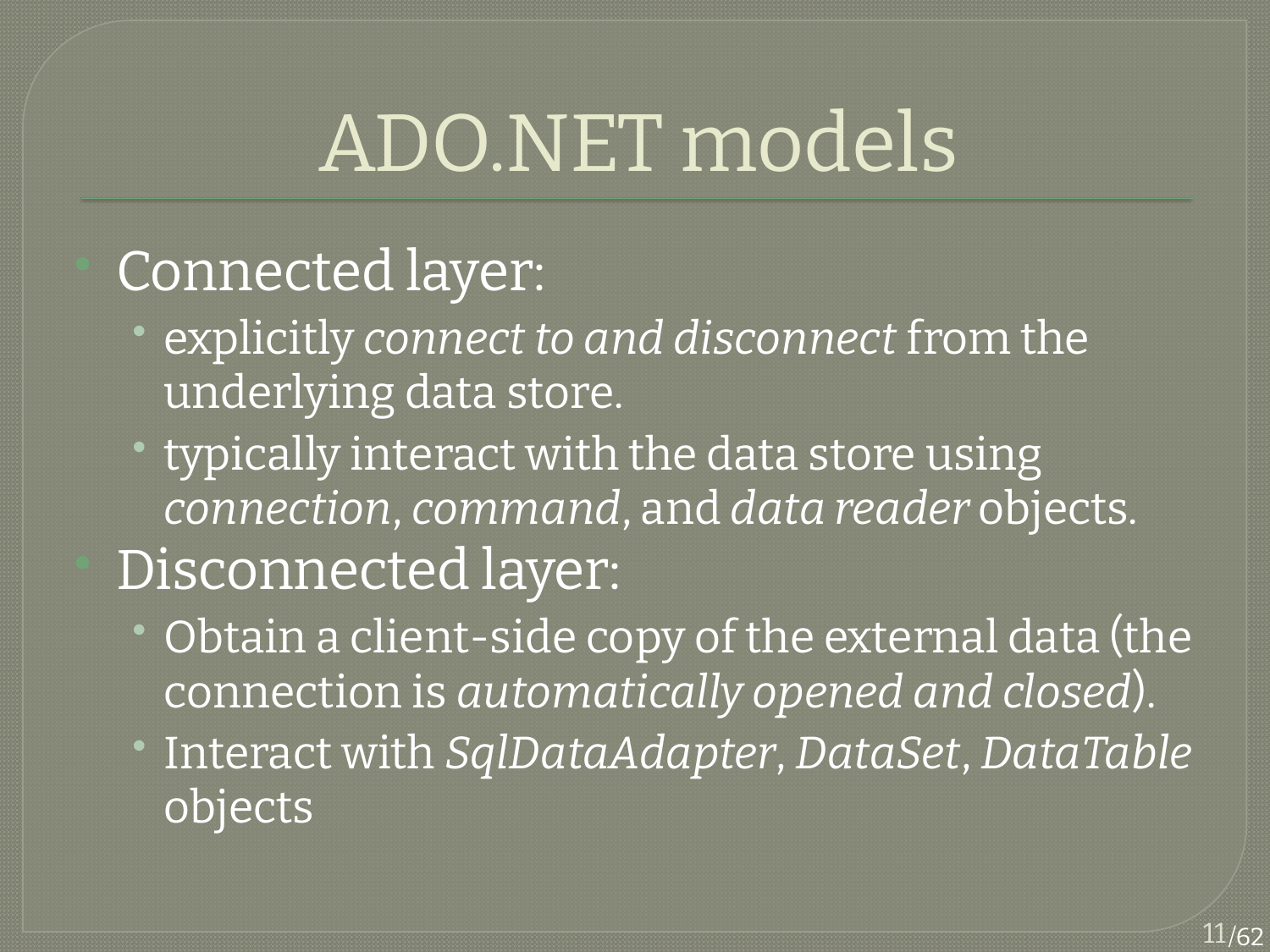

# ADO.NET models
Connected layer:
explicitly connect to and disconnect from the underlying data store.
typically interact with the data store using connection, command, and data reader objects.
Disconnected layer:
Obtain a client-side copy of the external data (the connection is automatically opened and closed).
Interact with SqlDataAdapter, DataSet, DataTable objects

11